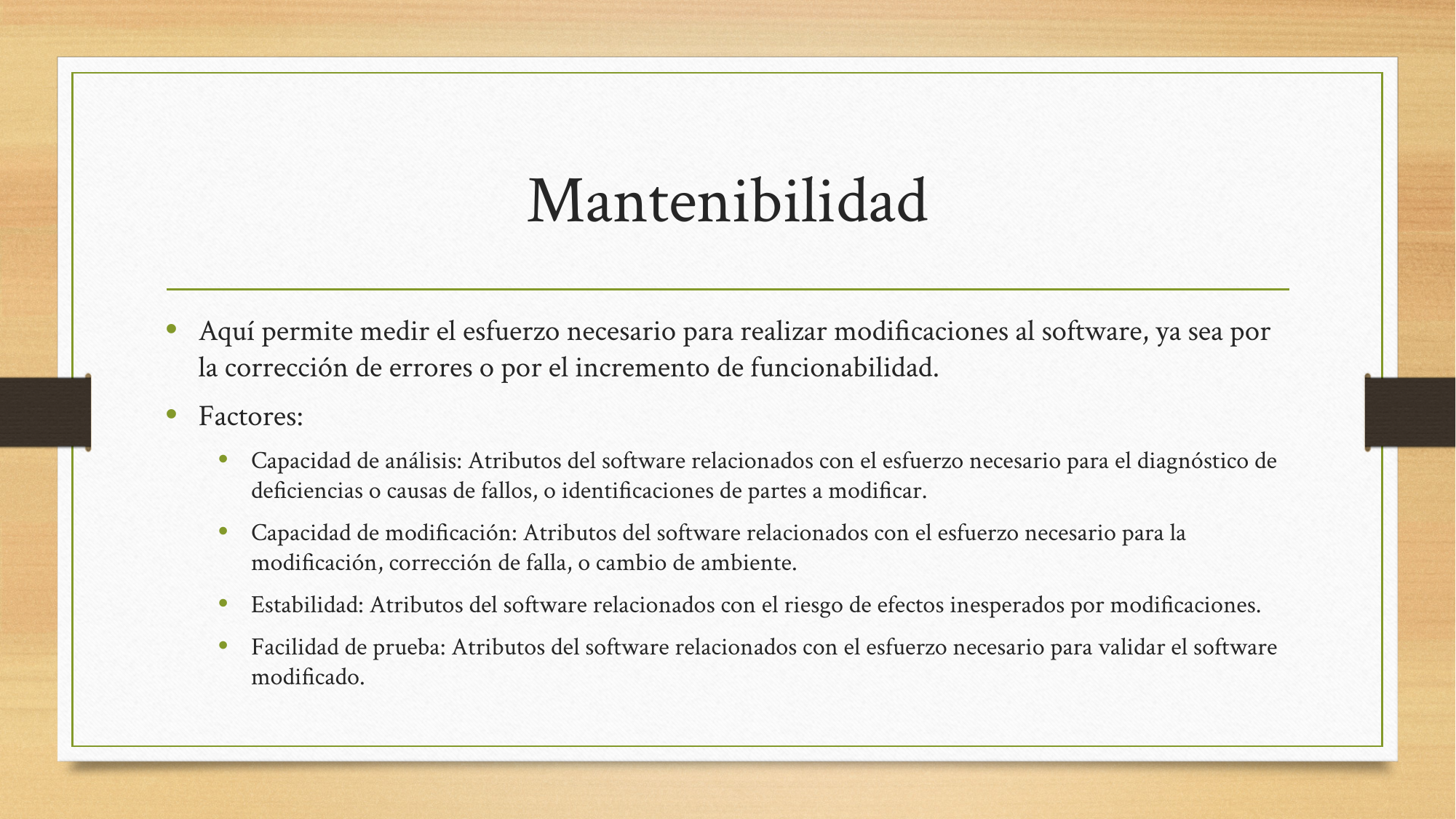

# Mantenibilidad
Aquí permite medir el esfuerzo necesario para realizar modificaciones al software, ya sea por la corrección de errores o por el incremento de funcionabilidad.
Factores:
Capacidad de análisis: Atributos del software relacionados con el esfuerzo necesario para el diagnóstico de deficiencias o causas de fallos, o identificaciones de partes a modificar.
Capacidad de modificación: Atributos del software relacionados con el esfuerzo necesario para la modificación, corrección de falla, o cambio de ambiente.
Estabilidad: Atributos del software relacionados con el riesgo de efectos inesperados por modificaciones.
Facilidad de prueba: Atributos del software relacionados con el esfuerzo necesario para validar el software modificado.